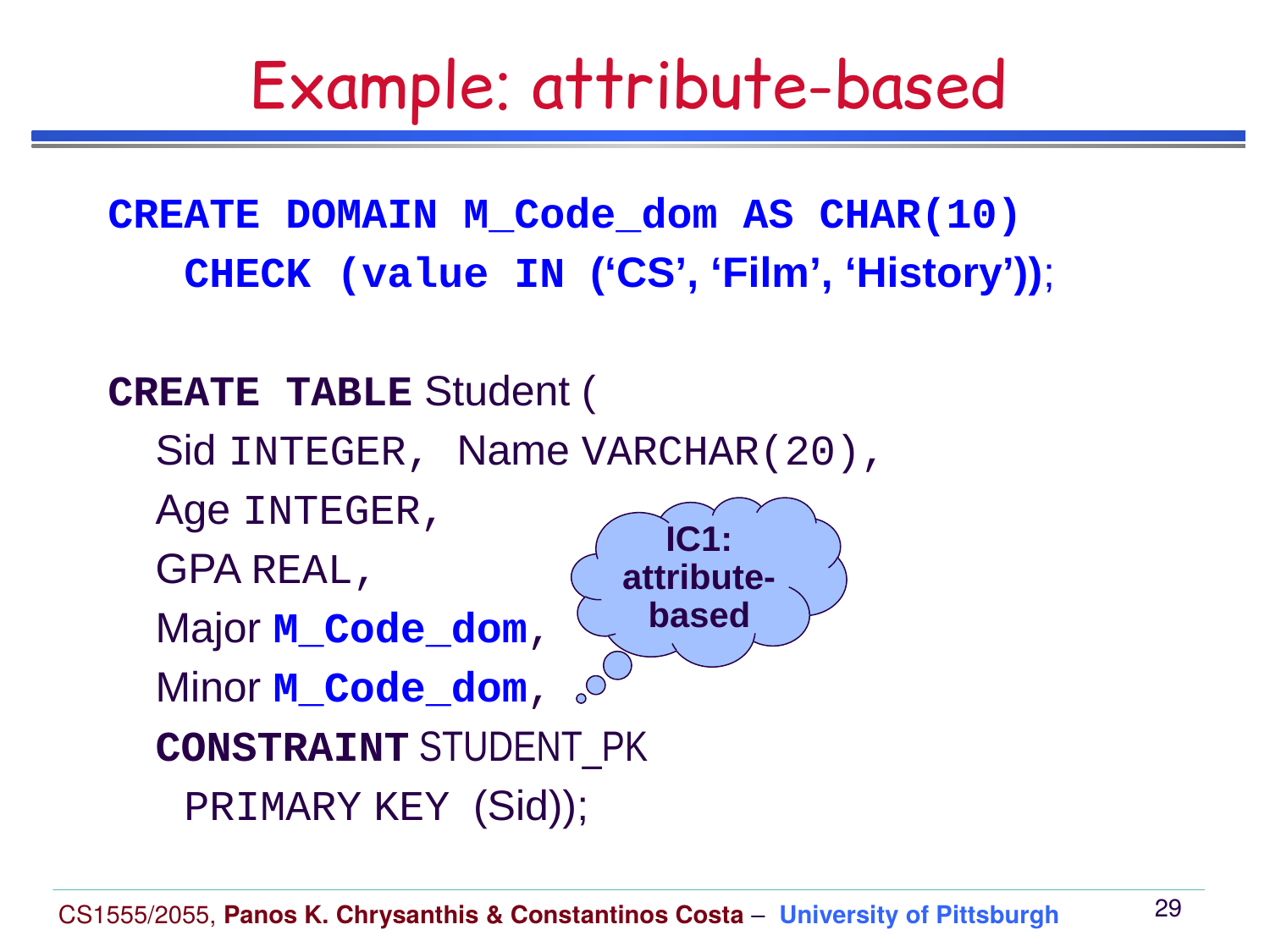

# Example: attribute-based
CREATE DOMAIN M_Code_dom AS CHAR(10)
   CHECK (value IN (‘CS’, ‘Film’, ‘History’));

CREATE TABLE Student (
	Sid INTEGER, Name VARCHAR(20),
	Age INTEGER,
	GPA REAL,
	Major M_Code_dom,
	Minor M_Code_dom,
	CONSTRAINT STUDENT_PK
   PRIMARY KEY  (Sid));
IC1: attribute-based